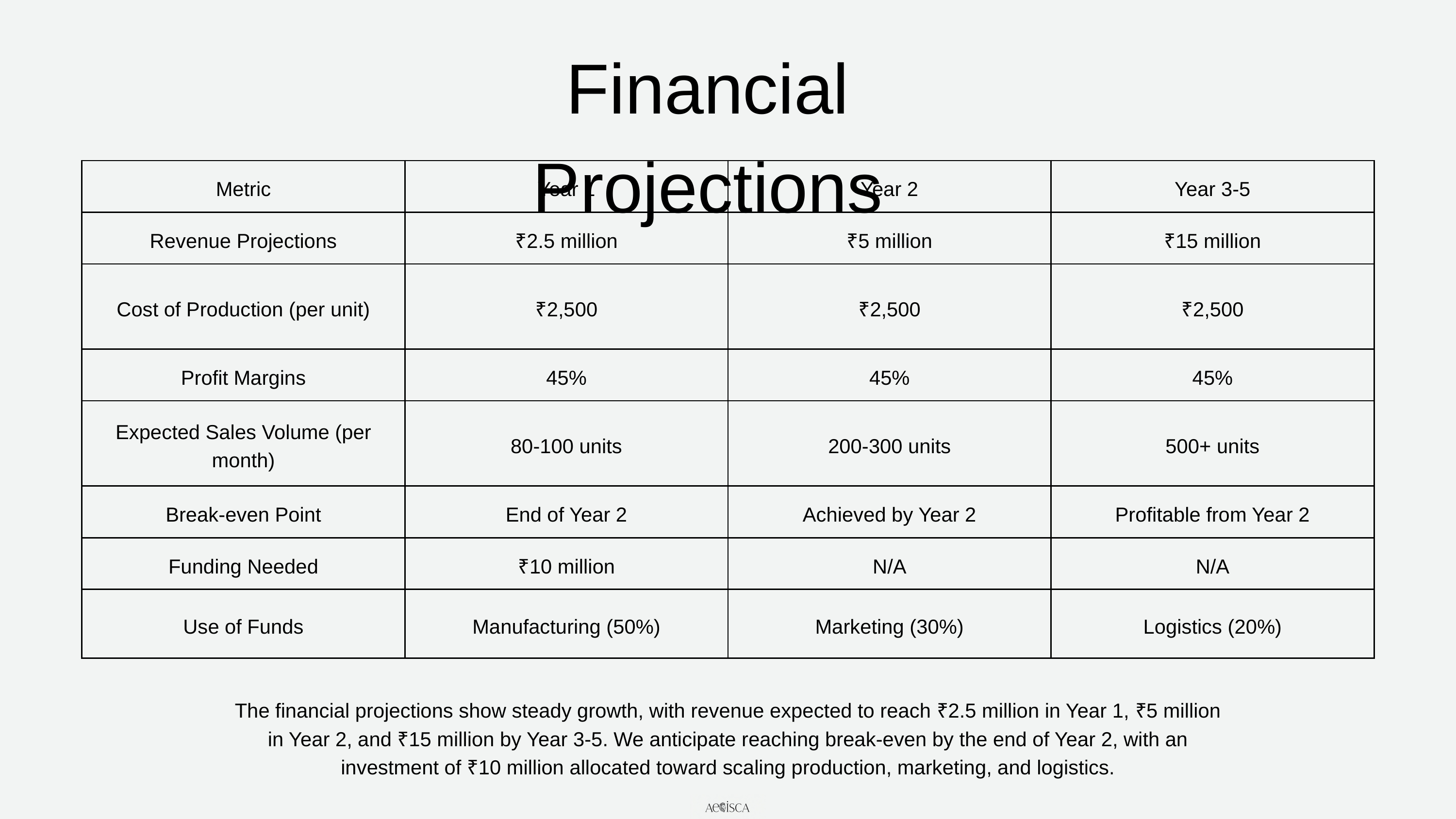

Financial Projections
| Metric | Year 1 | Year 2 | Year 3-5 |
| --- | --- | --- | --- |
| Revenue Projections | ₹2.5 million | ₹5 million | ₹15 million |
| Cost of Production (per unit) | ₹2,500 | ₹2,500 | ₹2,500 |
| Profit Margins | 45% | 45% | 45% |
| Expected Sales Volume (per month) | 80-100 units | 200-300 units | 500+ units |
| Break-even Point | End of Year 2 | Achieved by Year 2 | Profitable from Year 2 |
| Funding Needed | ₹10 million | N/A | N/A |
| Use of Funds | Manufacturing (50%) | Marketing (30%) | Logistics (20%) |
The financial projections show steady growth, with revenue expected to reach ₹2.5 million in Year 1, ₹5 million in Year 2, and ₹15 million by Year 3-5. We anticipate reaching break-even by the end of Year 2, with an investment of ₹10 million allocated toward scaling production, marketing, and logistics.